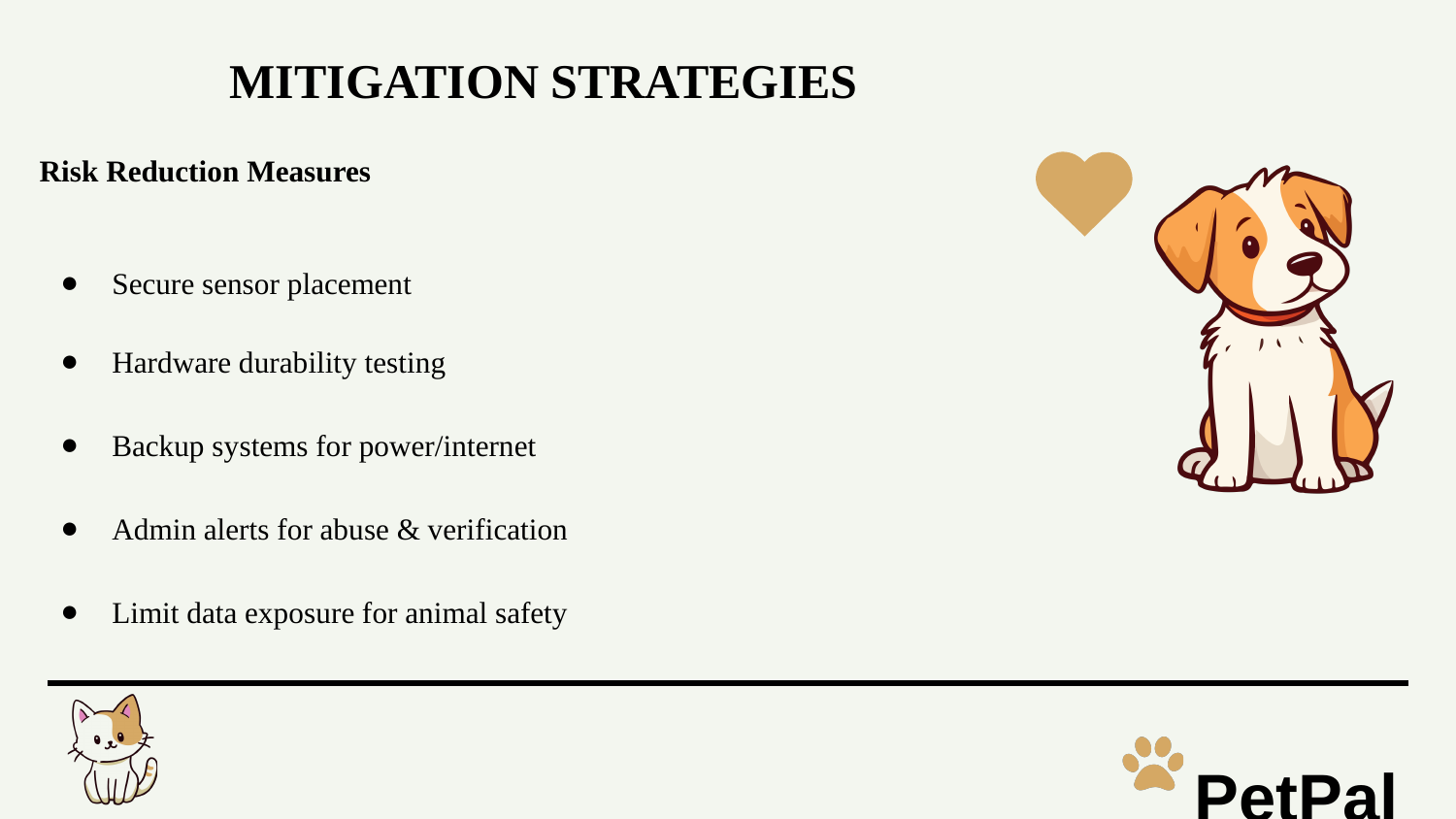

MITIGATION STRATEGIES
Risk Reduction Measures

Secure sensor placement
Hardware durability testing
Backup systems for power/internet
Admin alerts for abuse & verification
Limit data exposure for animal safety

PetPal